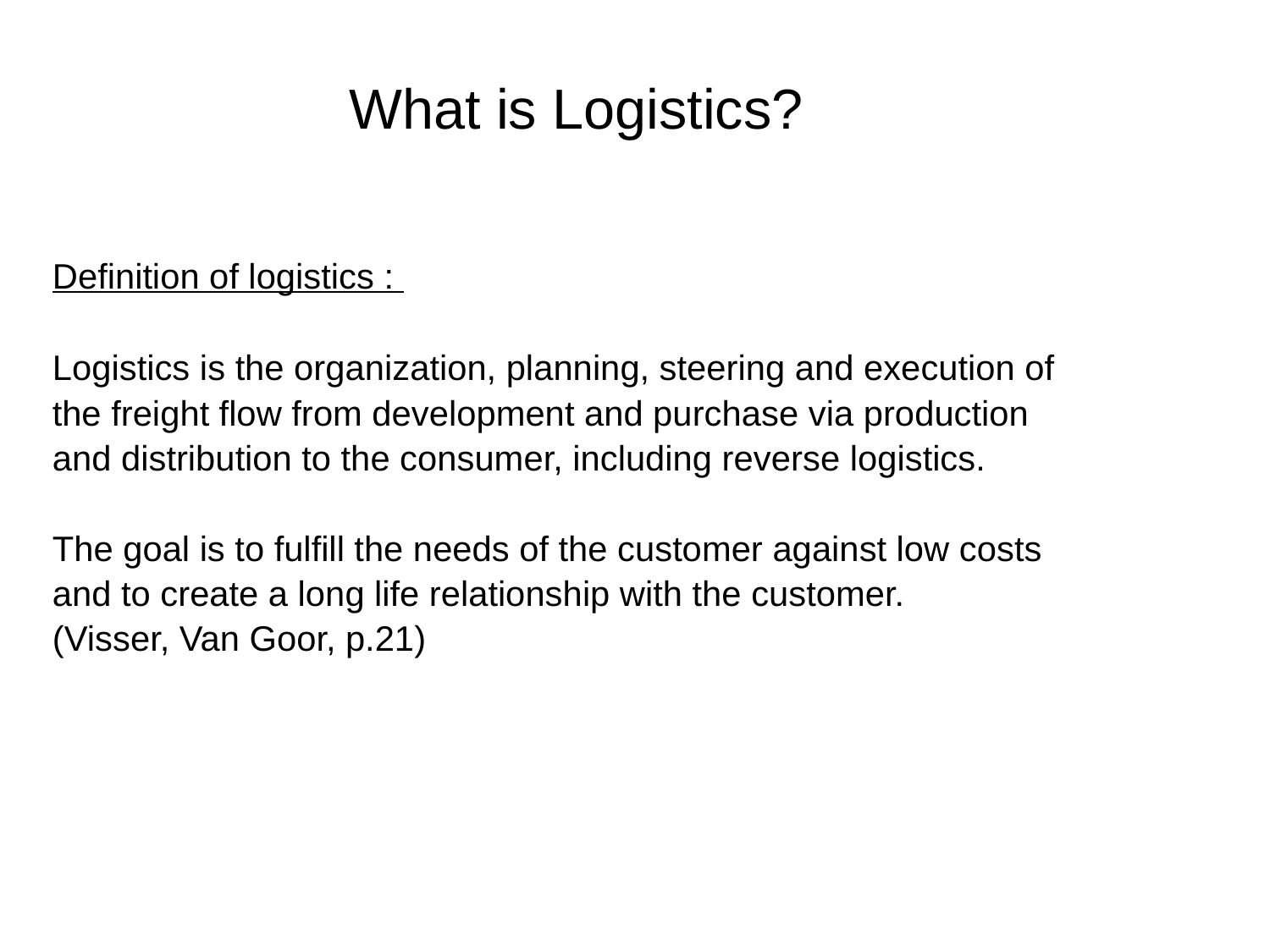

# What is Logistics?
	Definition of logistics :

	Logistics is the organization, planning, steering and execution of
	the freight flow from development and purchase via production
	and distribution to the consumer, including reverse logistics.

	The goal is to fulfill the needs of the customer against low costs
	and to create a long life relationship with the customer.
	(Visser, Van Goor, p.21)